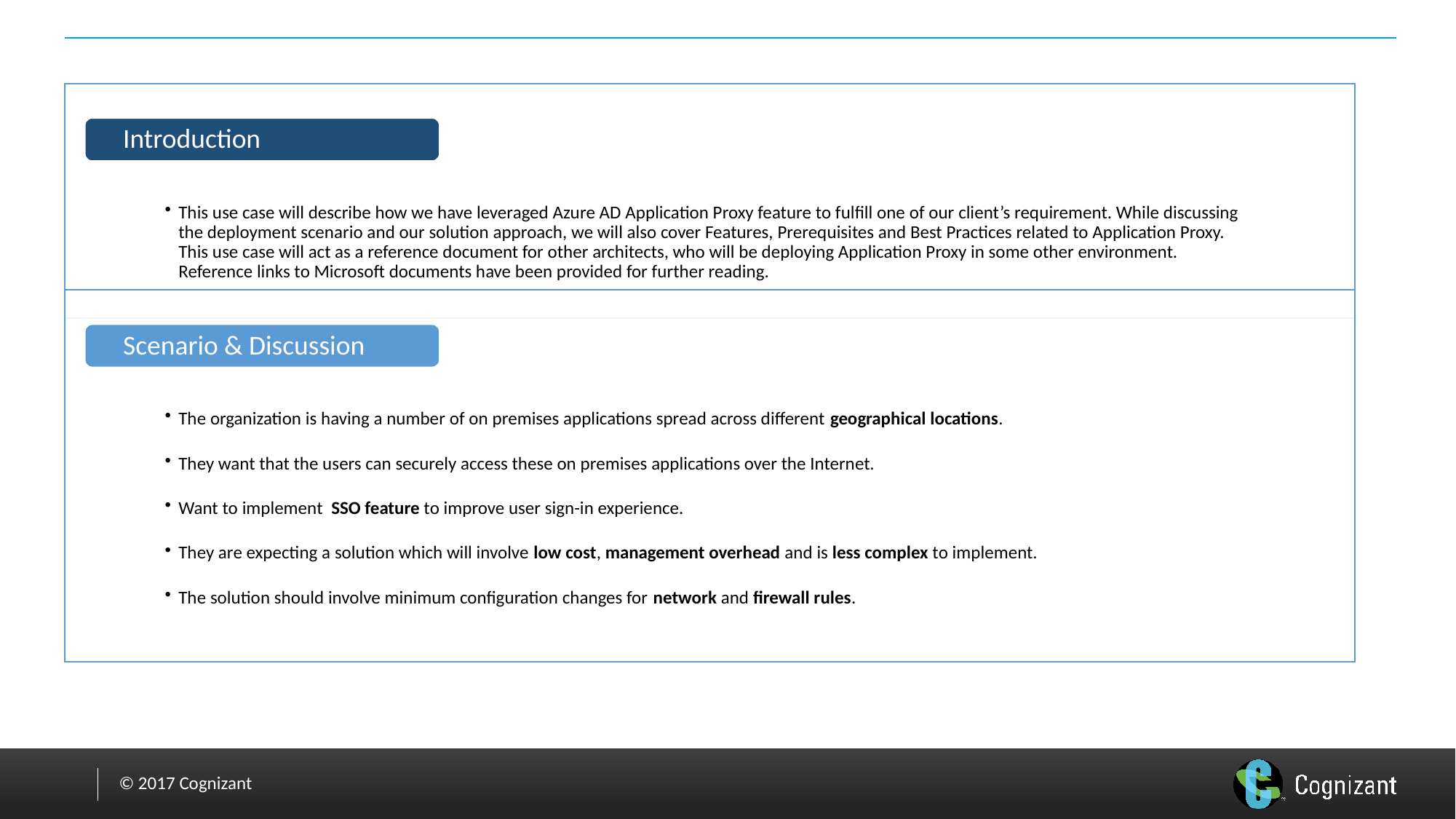

This use case will describe how we have leveraged Azure AD Application Proxy feature to fulfill one of our client’s requirement. While discussing the deployment scenario and our solution approach, we will also cover Features, Prerequisites and Best Practices related to Application Proxy. This use case will act as a reference document for other architects, who will be deploying Application Proxy in some other environment. Reference links to Microsoft documents have been provided for further reading.

Introduction
The organization is having a number of on premises applications spread across different geographical locations.

They want that the users can securely access these on premises applications over the Internet.

Want to implement  SSO feature to improve user sign-in experience.

They are expecting a solution which will involve low cost, management overhead and is less complex to implement.

The solution should involve minimum configuration changes for network and firewall rules.
Scenario & Discussion